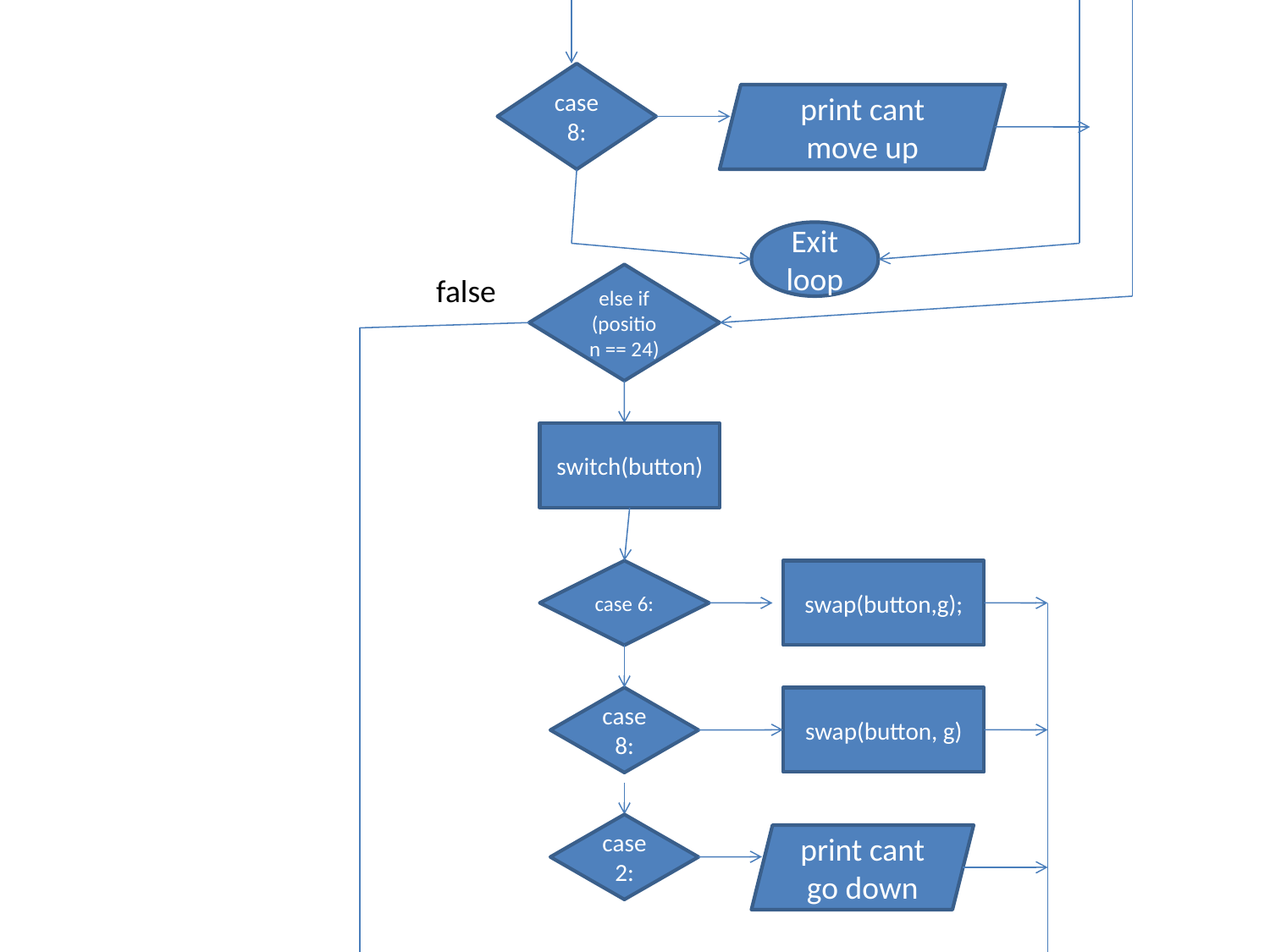

case 8:
print cant move up
Exit loop
false
else if (position == 24)
switch(button)
case 6:
swap(button,g);
case 8:
swap(button, g)
case 2:
print cant go down